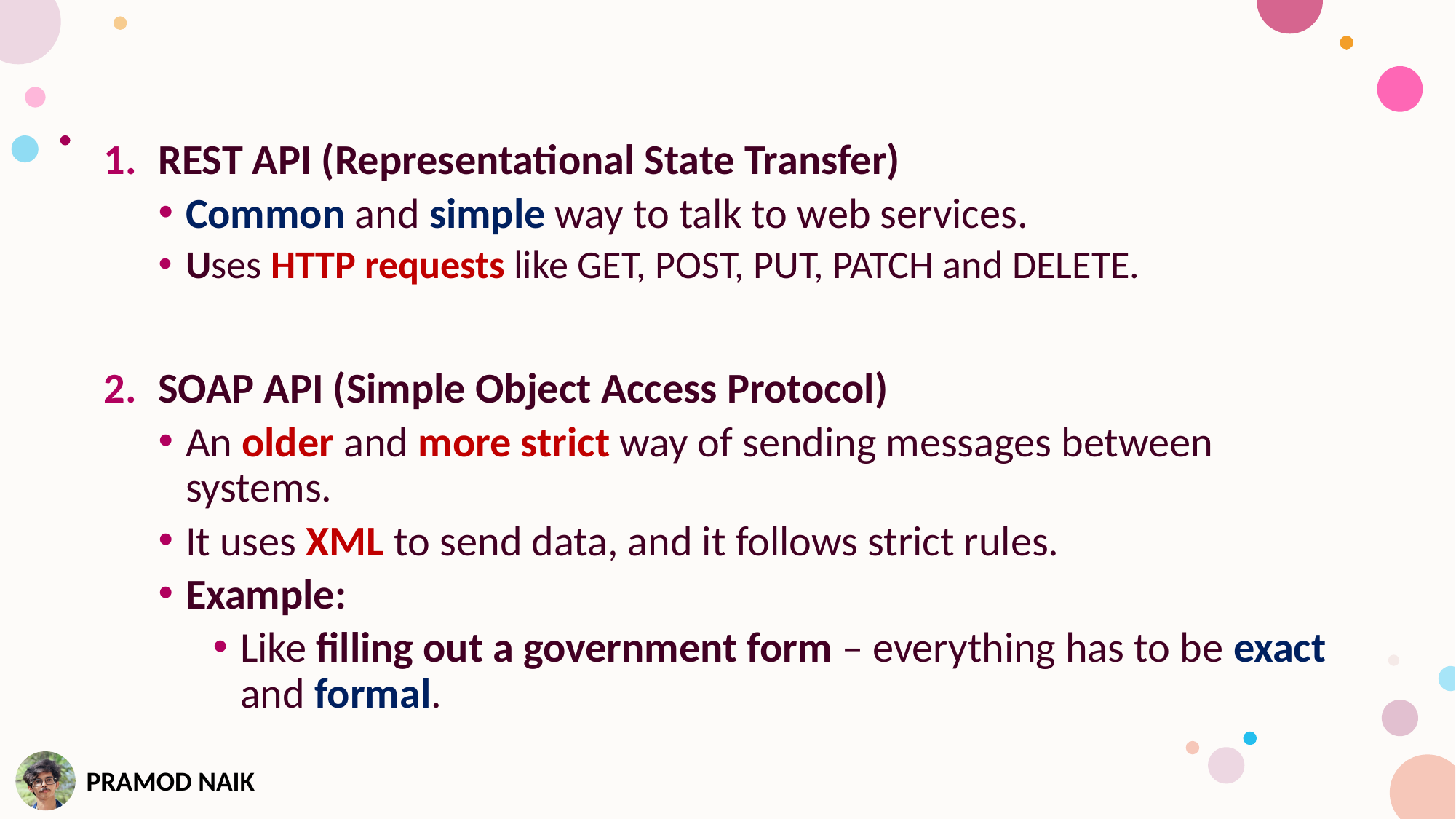

REST API (Representational State Transfer)
Common and simple way to talk to web services.
Uses HTTP requests like GET, POST, PUT, PATCH and DELETE.

SOAP API (Simple Object Access Protocol)
An older and more strict way of sending messages between systems.
It uses XML to send data, and it follows strict rules.
Example:
Like filling out a government form – everything has to be exact and formal.